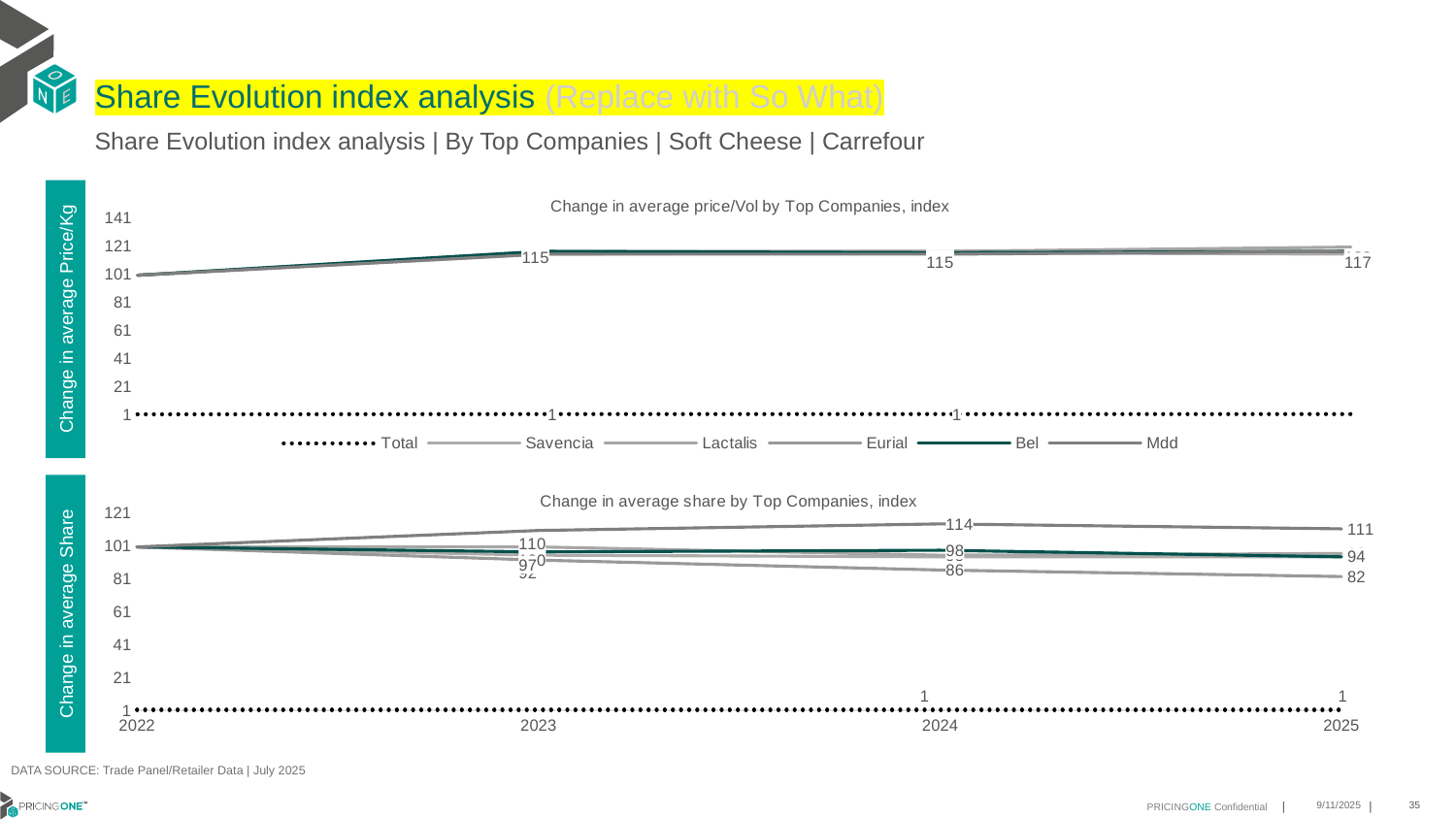

# Share Evolution index analysis (Replace with So What)
Share Evolution index analysis | By Top Companies | Soft Cheese | Carrefour

### Chart: Change in average price/Vol by Top Companies, index

| Category | Total | Savencia | Lactalis | Eurial | Bel | Mdd |
|---|---|---|---|---|---|---|
| 2022 | 1.0 | 100.0 | 100.0 | 100.0 | 100.0 | 100.0 |
| 2023 | 1.1438095694238228 | 115.0 | 117.0 | 116.0 | 117.0 | 115.0 |
| 2024 | 1.1439628334690357 | 116.0 | 117.0 | 117.0 | 116.0 | 115.0 |
| 2025 | 1.1572489103884285 | 115.0 | 120.0 | 117.0 | 117.0 | 117.0 |
Change in average Price/Kg

### Chart: Change in average share by Top Companies, index

| Category | Total | Savencia | Lactalis | Eurial | Bel | Mdd |
|---|---|---|---|---|---|---|
| 2022 | 1.0 | 100.0 | 100.0 | 100.0 | 100.0 | 100.0 |
| 2023 | 1.0 | 95.0 | 100.0 | 92.0 | 97.0 | 110.0 |
| 2024 | 1.0 | 94.0 | 95.0 | 86.0 | 98.0 | 114.0 |
| 2025 | 1.0 | 94.0 | 96.0 | 82.0 | 94.0 | 111.0 |
Change in average Share
DATA SOURCE: Trade Panel/Retailer Data | July 2025

9/11/2025
35